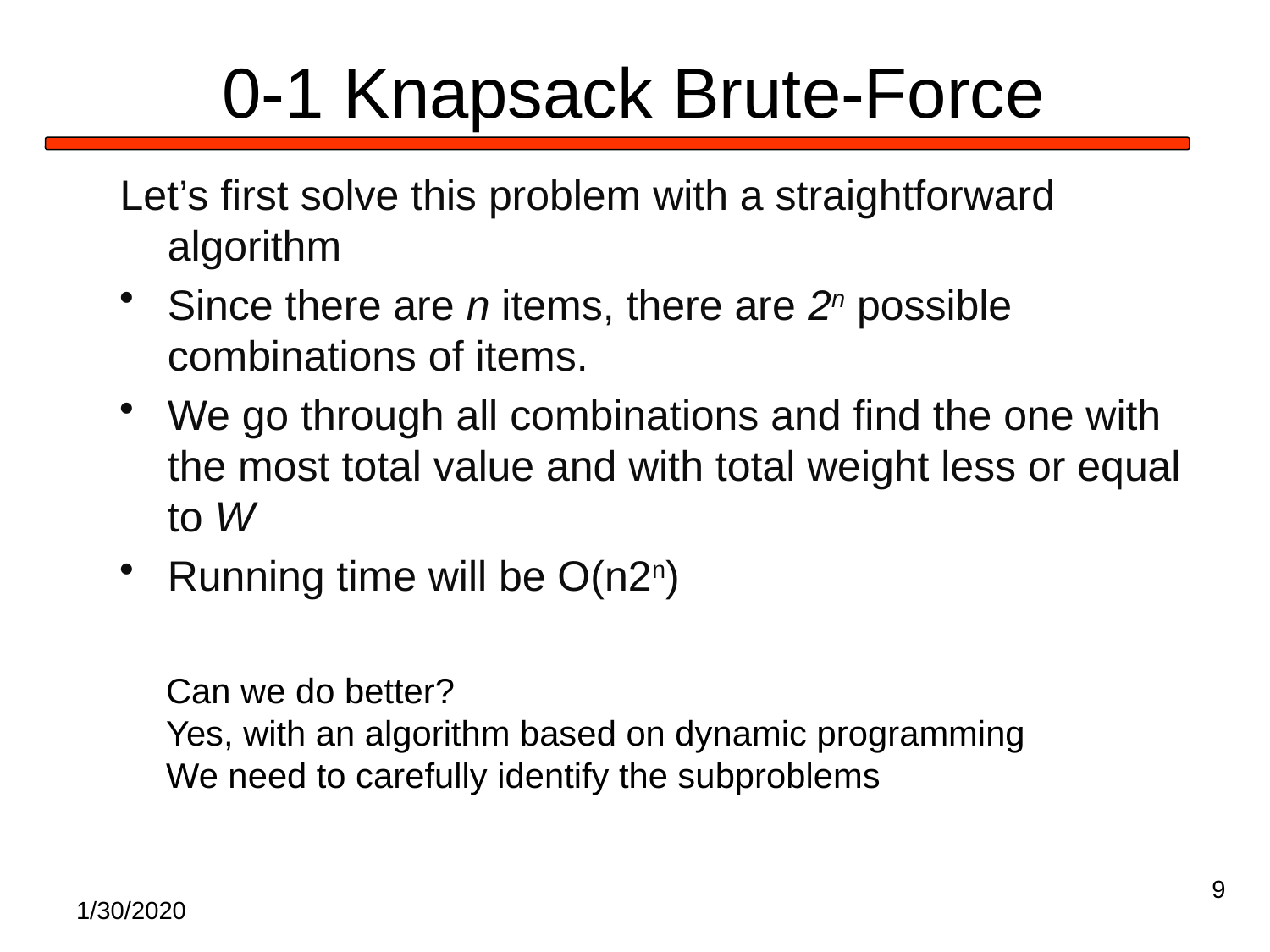

# 0-1 Knapsack Brute-Force
Let’s first solve this problem with a straightforward algorithm
Since there are n items, there are 2n possible combinations of items.
We go through all combinations and find the one with the most total value and with total weight less or equal to W
Running time will be O(n2n)
Can we do better?
Yes, with an algorithm based on dynamic programming
We need to carefully identify the subproblems
9
1/30/2020